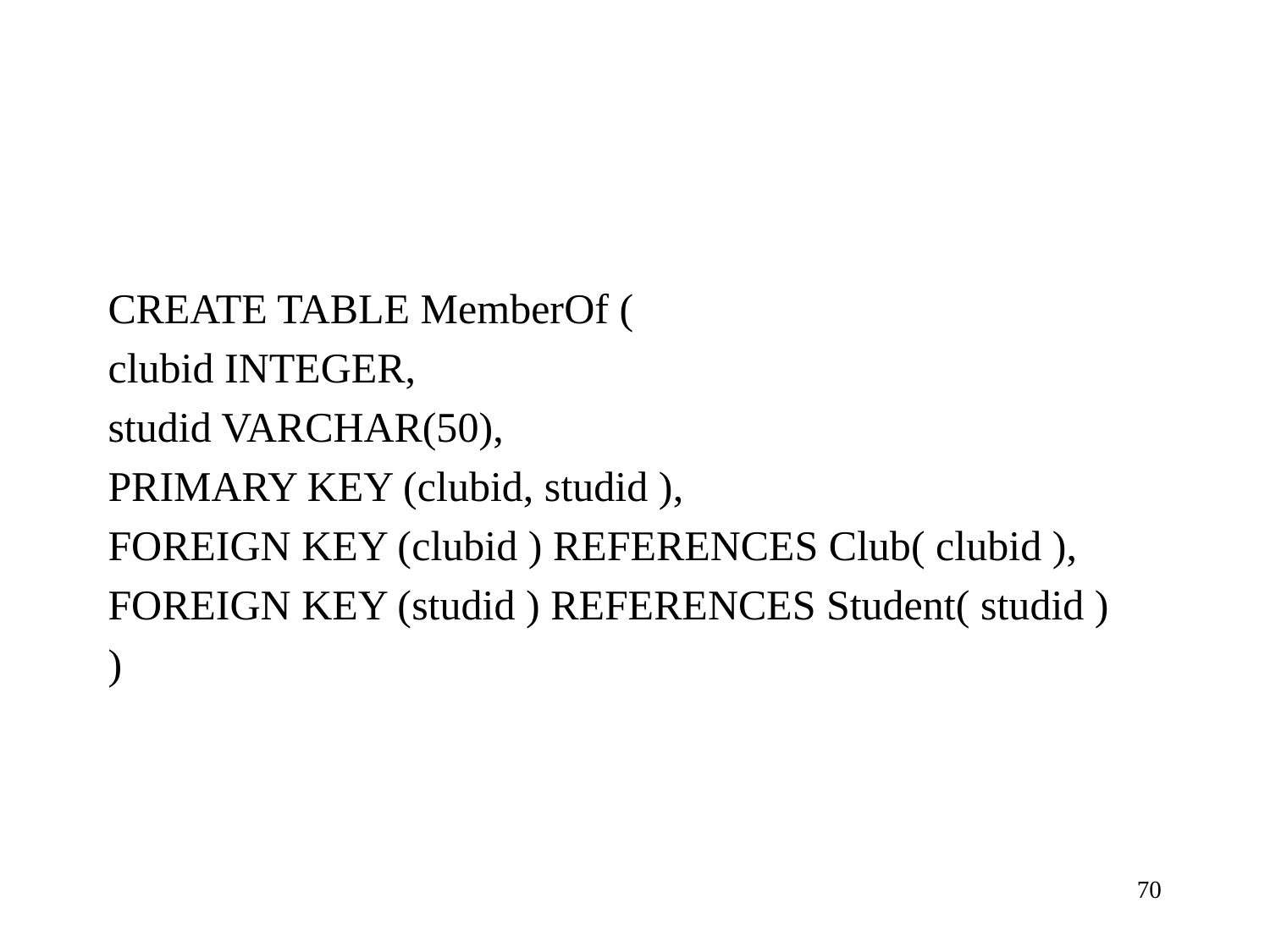

#
CREATE TABLE MemberOf (
clubid INTEGER,
studid VARCHAR(50),
PRIMARY KEY (clubid, studid ),
FOREIGN KEY (clubid ) REFERENCES Club( clubid ),
FOREIGN KEY (studid ) REFERENCES Student( studid )
)
70